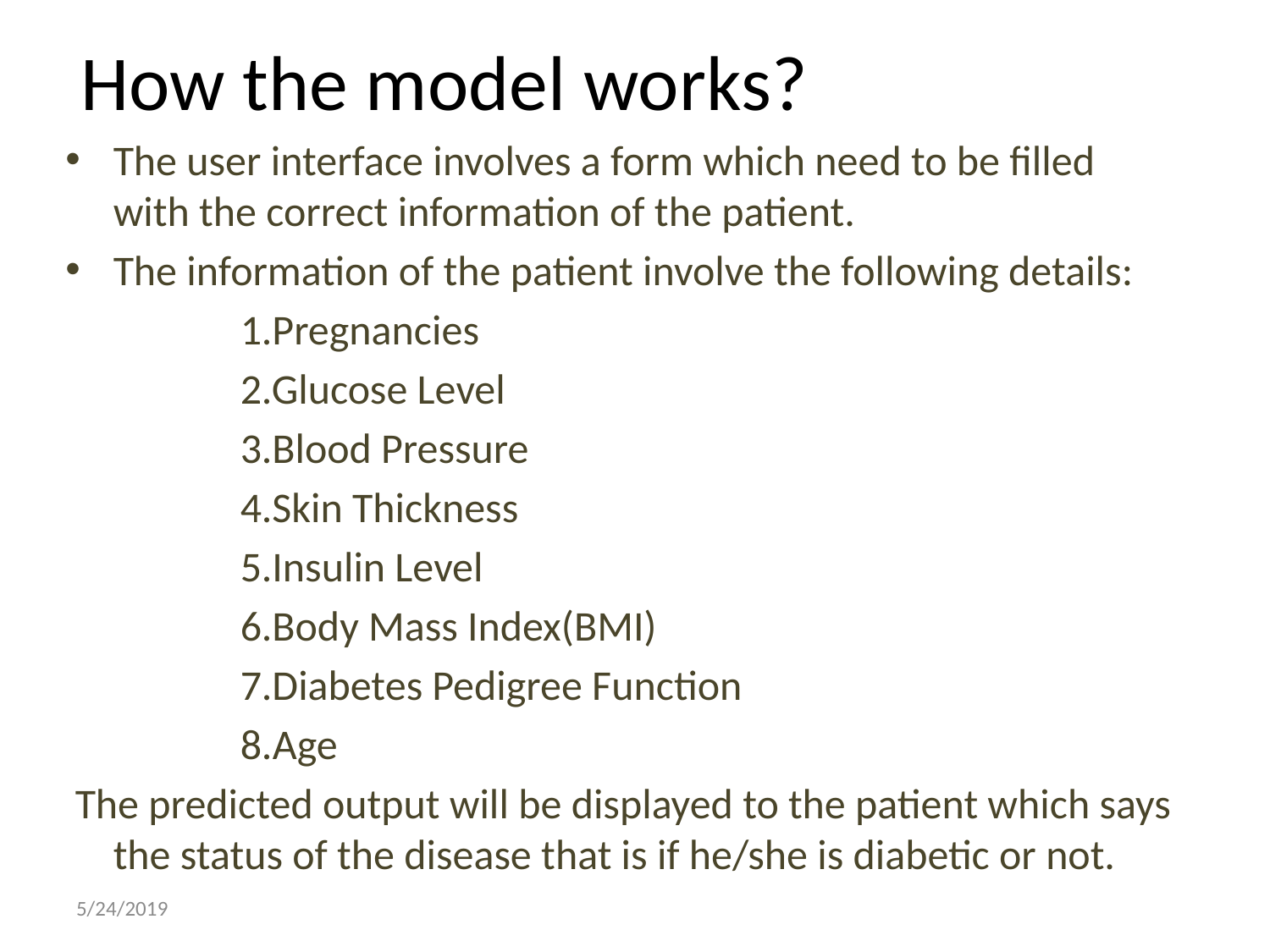

# How the model works?
The user interface involves a form which need to be filled with the correct information of the patient.
The information of the patient involve the following details:
   		1.Pregnancies
  		2.Glucose Level
   		3.Blood Pressure
  		4.Skin Thickness
   		5.Insulin Level
   		6.Body Mass Index(BMI)
   		7.Diabetes Pedigree Function
   		8.Age
 The predicted output will be displayed to the patient which says the status of the disease that is if he/she is diabetic or not.
5/24/2019